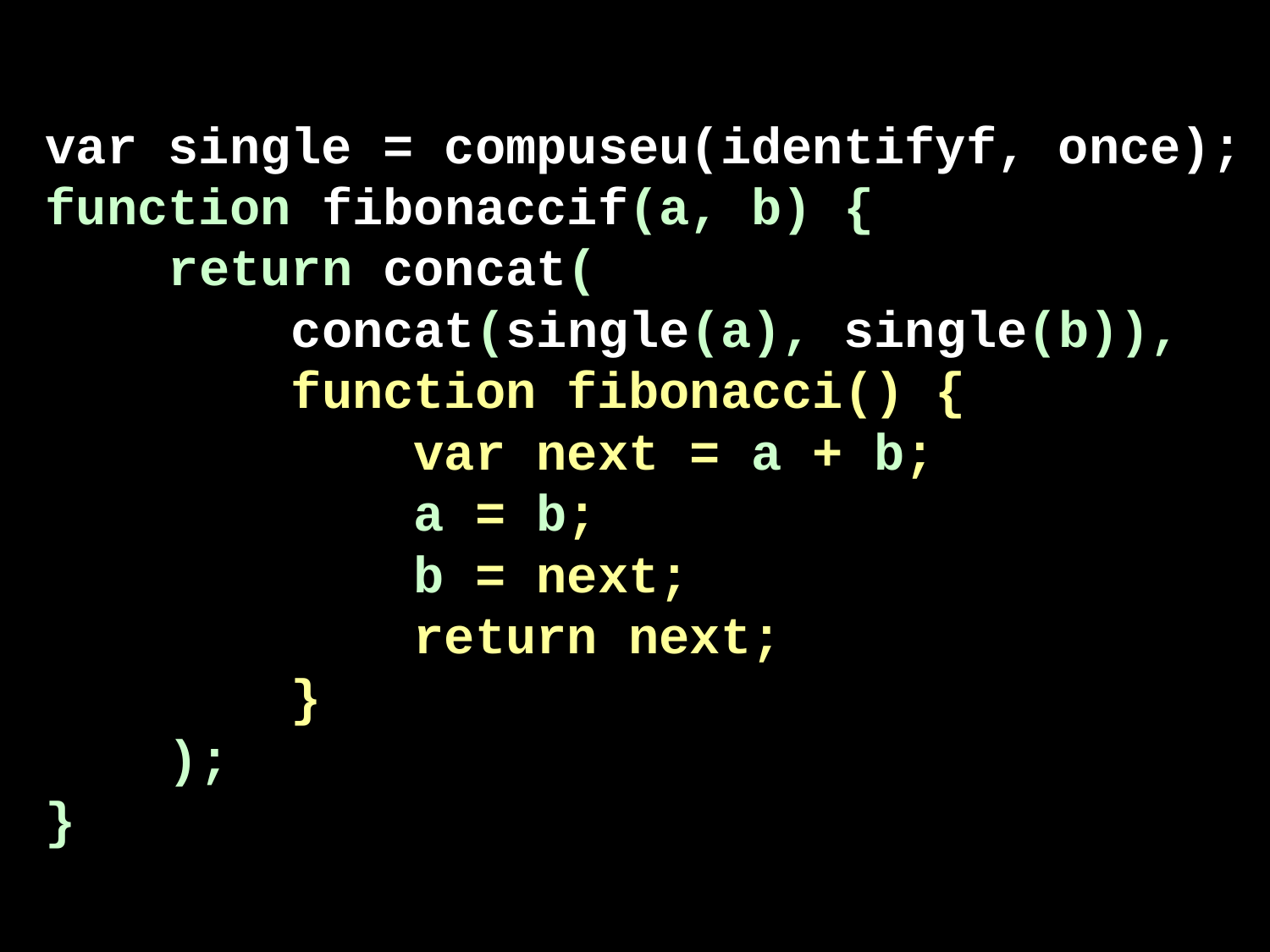

var single = compuseu(identifyf, once);
function fibonaccif(a, b) {
    return concat(
        concat(single(a), single(b)),
        function fibonacci() {
            var next = a + b;
            a = b;
            b = next;
            return next;
        }
    );
}